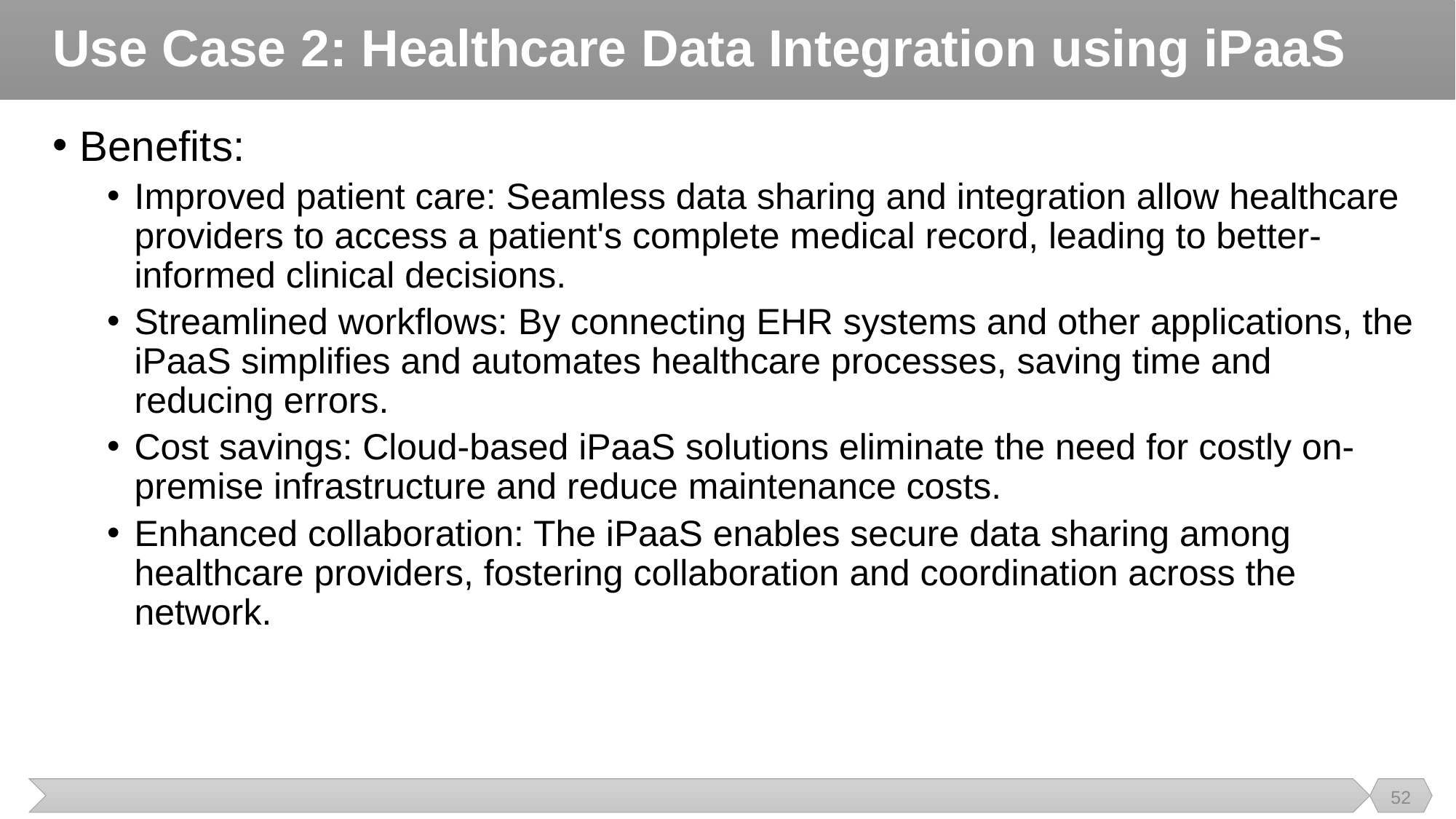

# Use Case 2: Healthcare Data Integration using iPaaS
Benefits:
Improved patient care: Seamless data sharing and integration allow healthcare providers to access a patient's complete medical record, leading to better-informed clinical decisions.
Streamlined workflows: By connecting EHR systems and other applications, the iPaaS simplifies and automates healthcare processes, saving time and reducing errors.
Cost savings: Cloud-based iPaaS solutions eliminate the need for costly on-premise infrastructure and reduce maintenance costs.
Enhanced collaboration: The iPaaS enables secure data sharing among healthcare providers, fostering collaboration and coordination across the network.
52